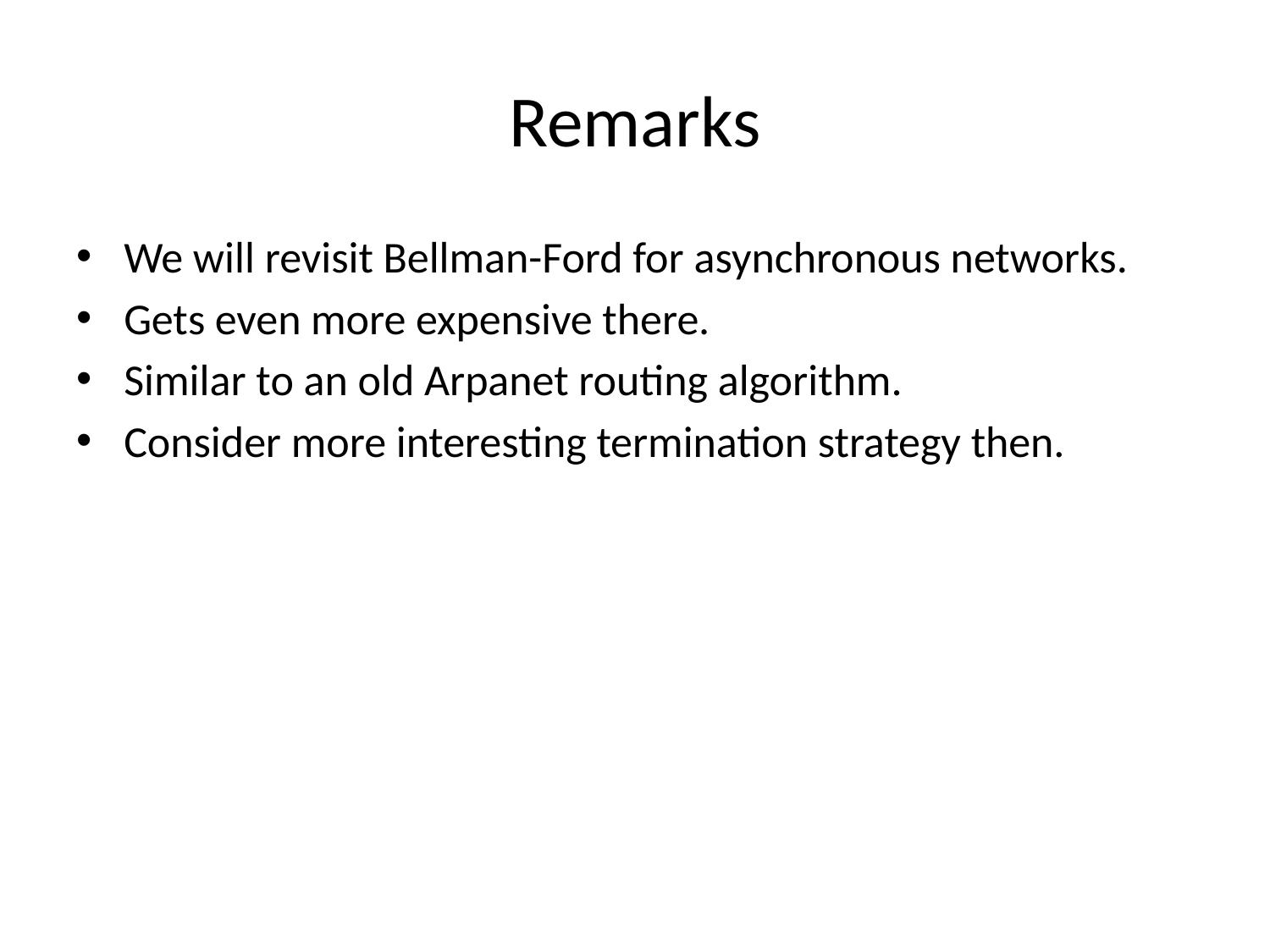

# Remarks
We will revisit Bellman-Ford for asynchronous networks.
Gets even more expensive there.
Similar to an old Arpanet routing algorithm.
Consider more interesting termination strategy then.